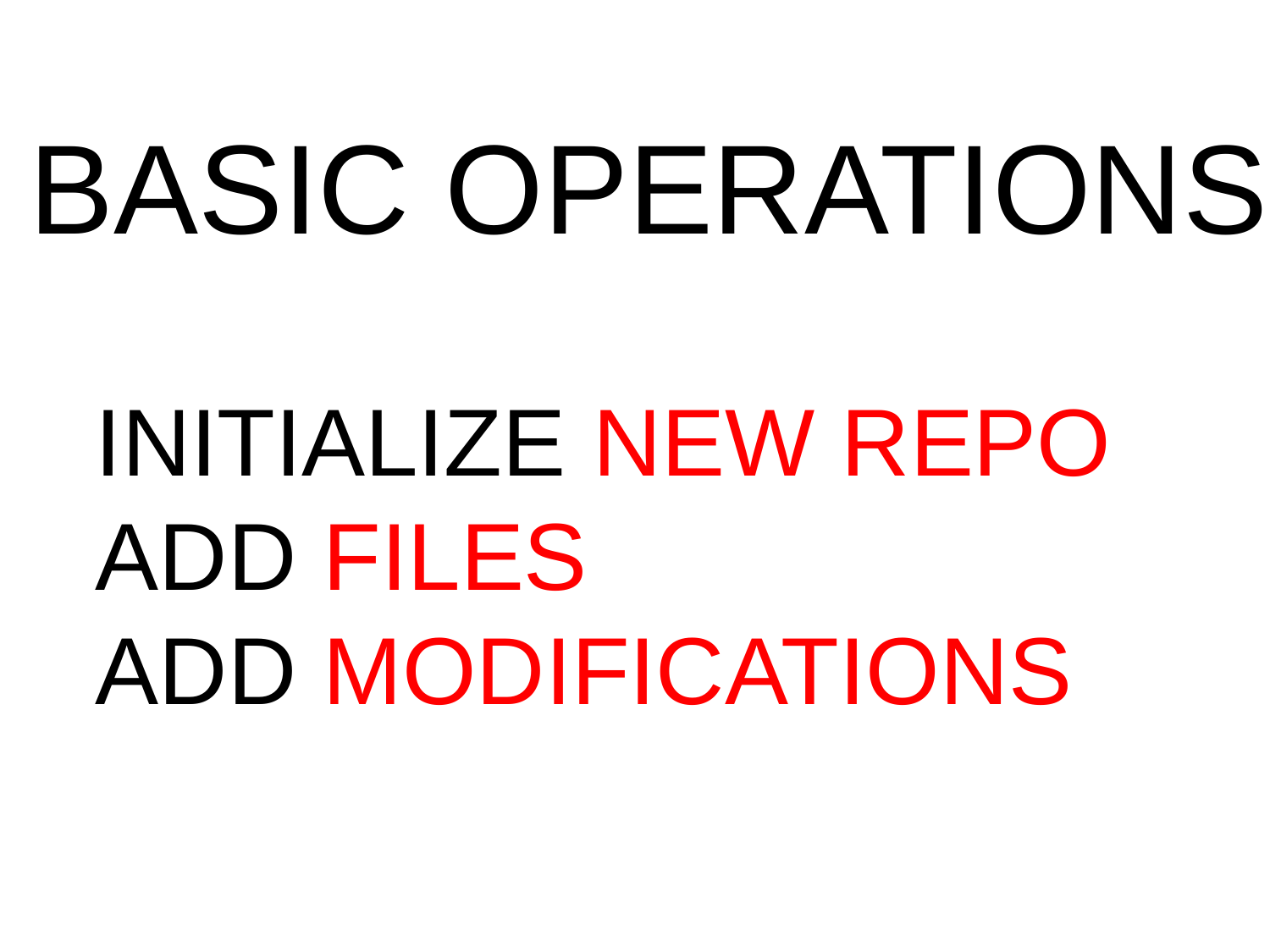

BASIC OPERATIONS
INITIALIZE NEW REPO
ADD FILES
ADD MODIFICATIONS